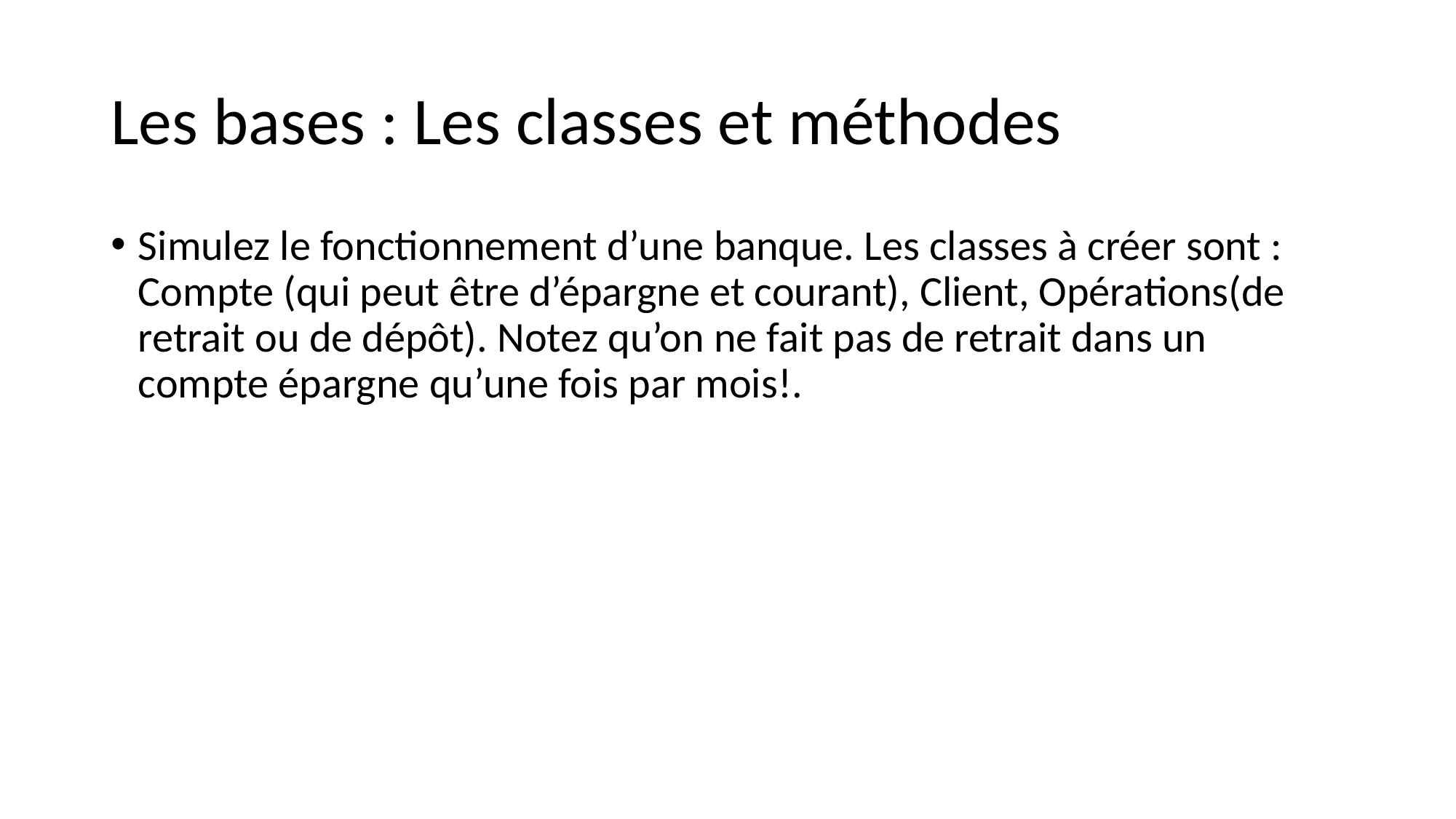

# Les bases : Les classes et méthodes
Simulez le fonctionnement d’une banque. Les classes à créer sont : Compte (qui peut être d’épargne et courant), Client, Opérations(de retrait ou de dépôt). Notez qu’on ne fait pas de retrait dans un compte épargne qu’une fois par mois!.